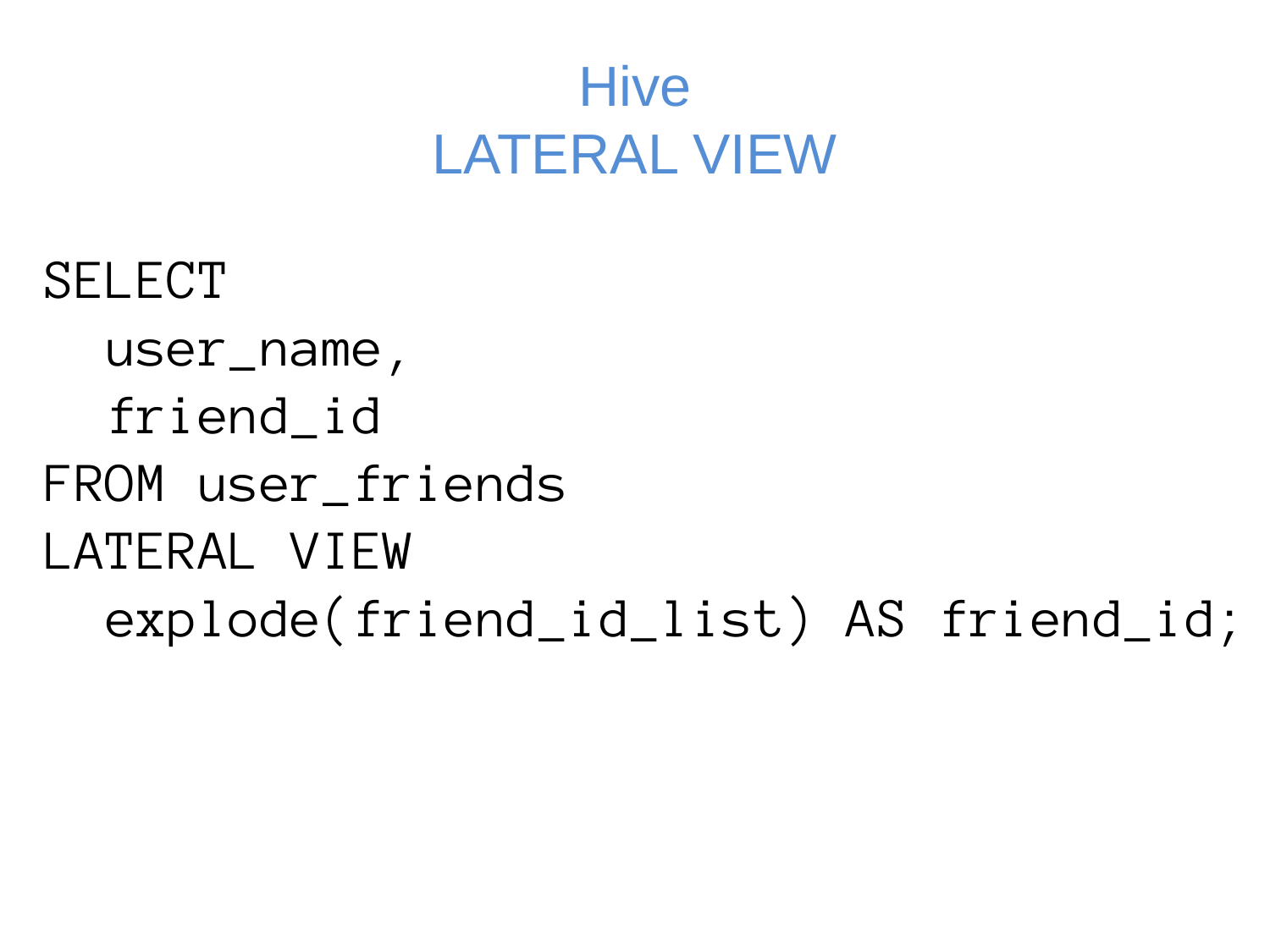

# Hive LATERAL VIEW
SELECT
  user_name,
  friend_id
FROM user_friends
LATERAL VIEW
  explode(friend_id_list) AS friend_id;